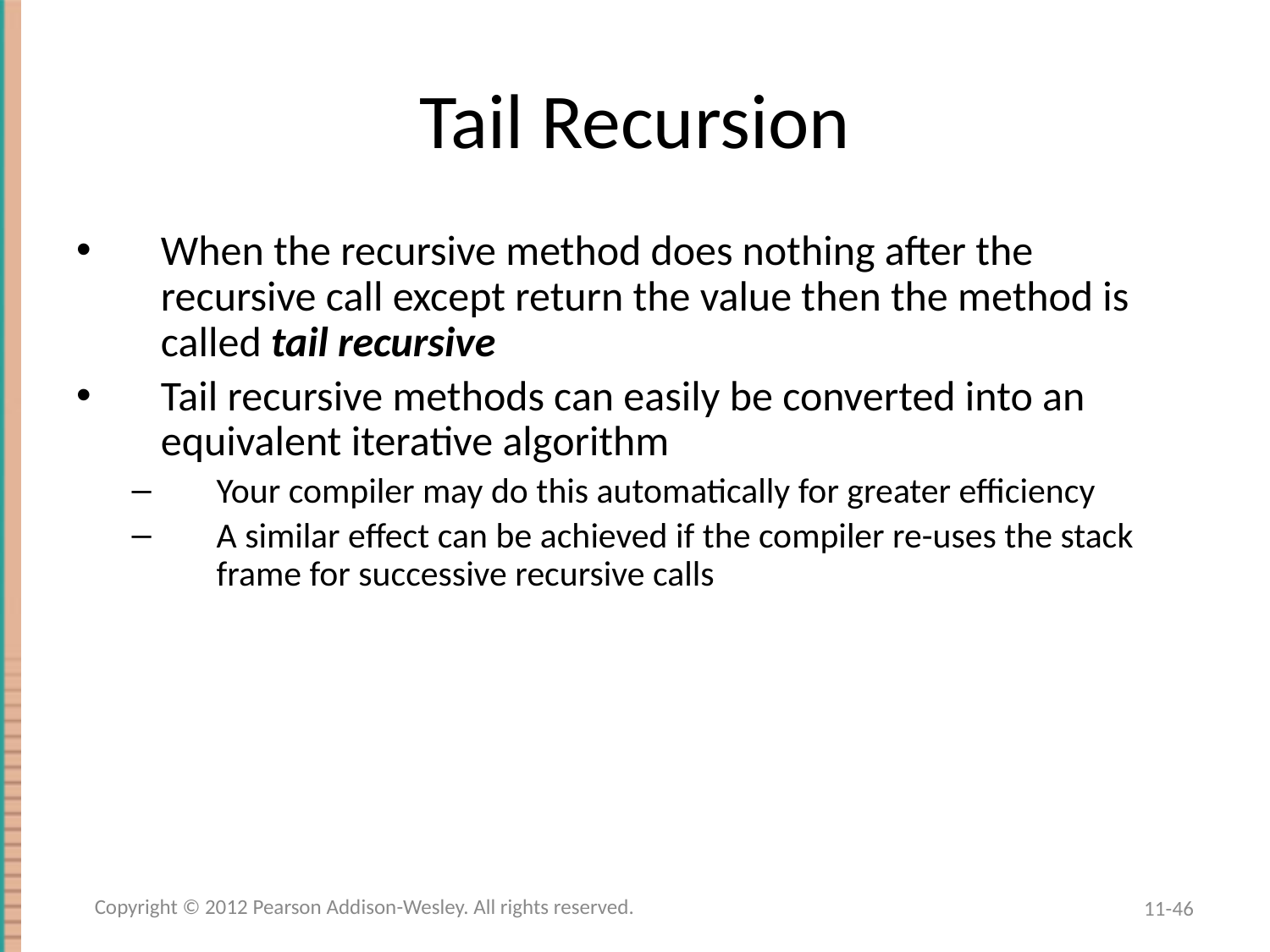

# Tail Recursion
When the recursive method does nothing after the recursive call except return the value then the method is called tail recursive
Tail recursive methods can easily be converted into an equivalent iterative algorithm
Your compiler may do this automatically for greater efficiency
A similar effect can be achieved if the compiler re-uses the stack frame for successive recursive calls
Copyright © 2012 Pearson Addison-Wesley. All rights reserved.
11-46